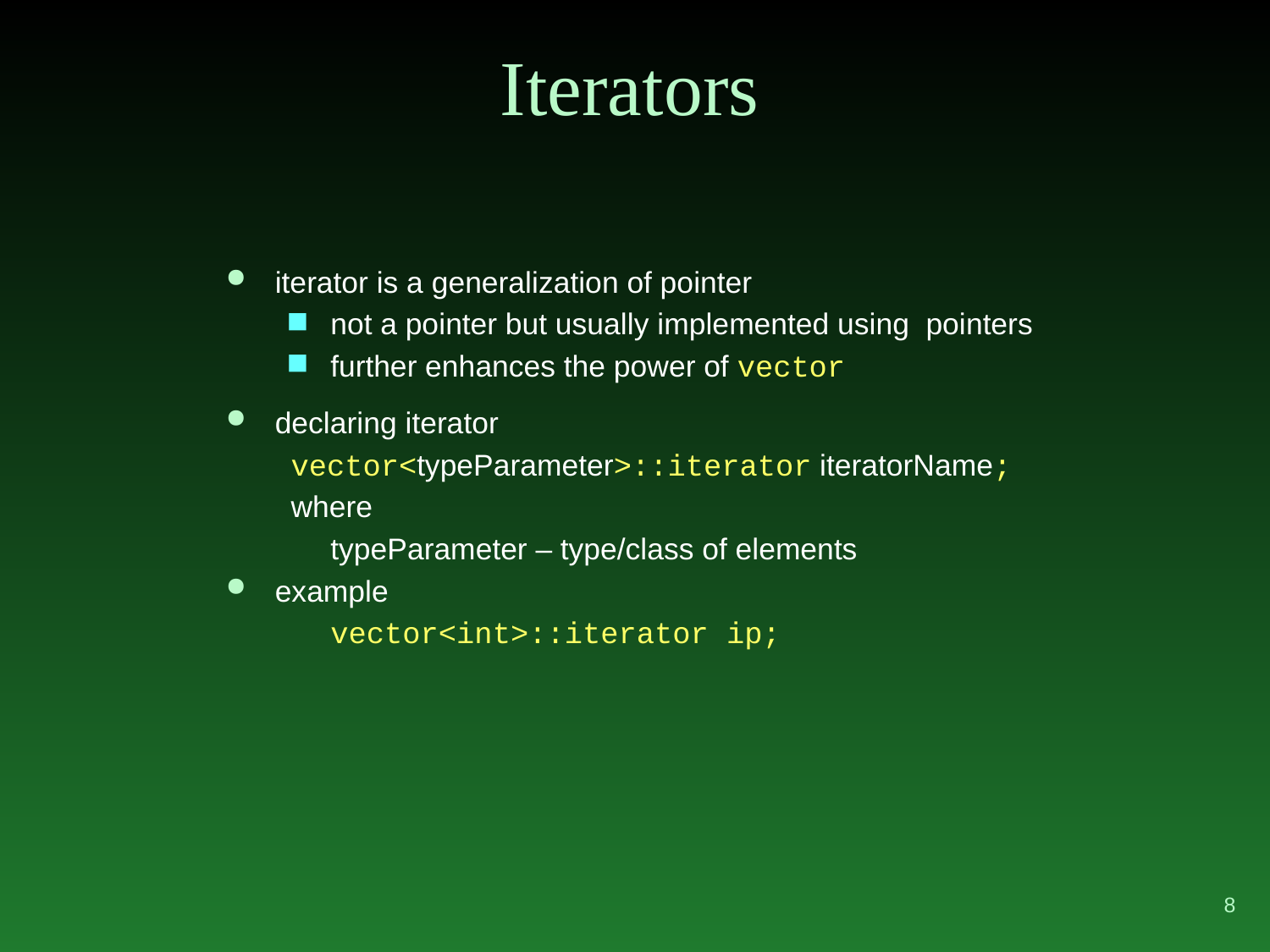

# Iterators
iterator is a generalization of pointer
not a pointer but usually implemented using  pointers
further enhances the power of vector
declaring iterator
vector<typeParameter>::iterator iteratorName;
where
	typeParameter – type/class of elements
example
	vector<int>::iterator ip;
8